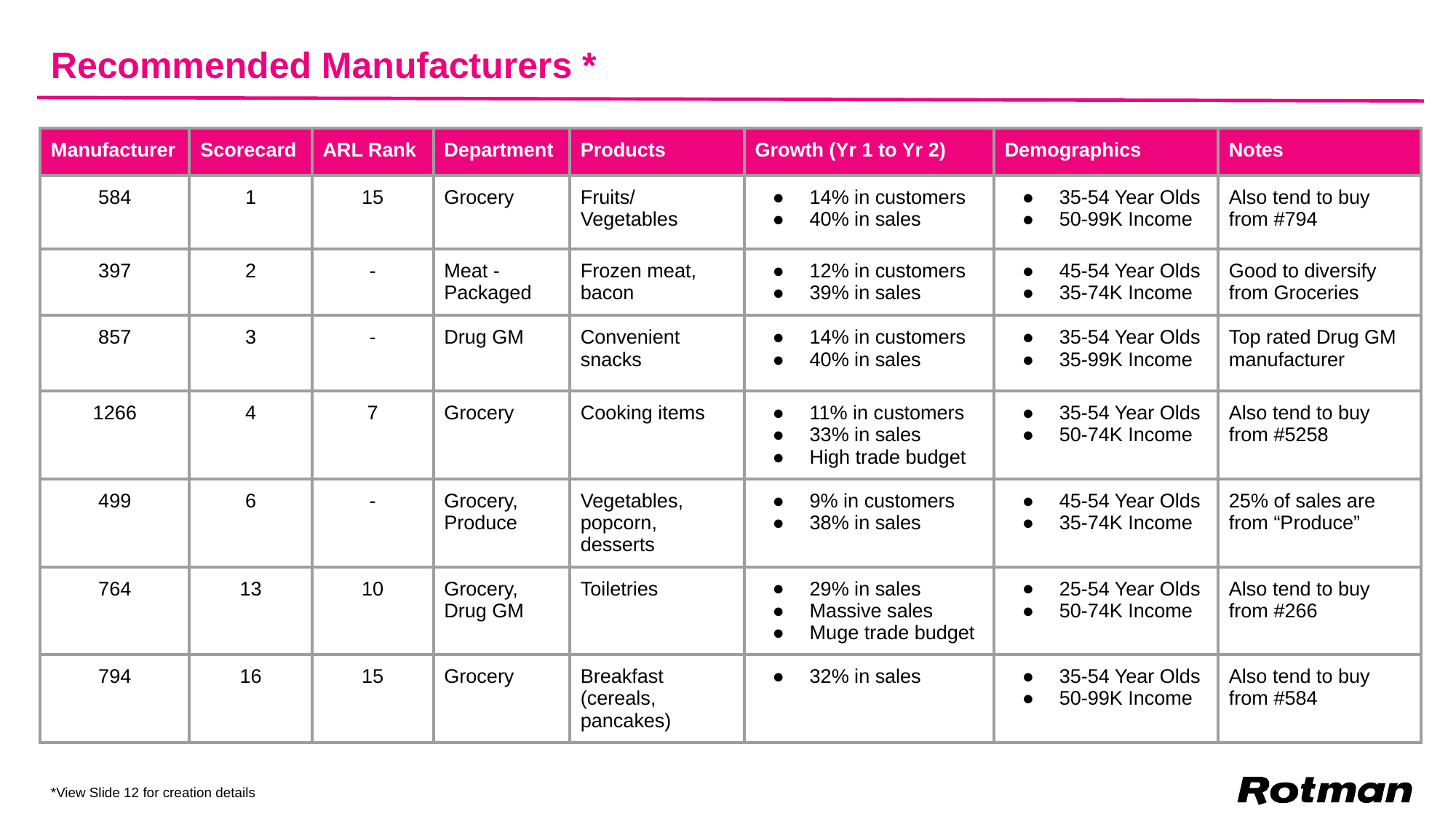

# Recommended Manufacturers *
| Manufacturer | Scorecard | ARL Rank | Department | Products | Growth (Yr 1 to Yr 2) | Demographics | Notes |
| --- | --- | --- | --- | --- | --- | --- | --- |
| 584 | 1 | 15 | Grocery | Fruits/ Vegetables | 14% in customers 40% in sales | 35-54 Year Olds 50-99K Income | Also tend to buy from #794 |
| 397 | 2 | - | Meat - Packaged | Frozen meat, bacon | 12% in customers 39% in sales | 45-54 Year Olds 35-74K Income | Good to diversify from Groceries |
| 857 | 3 | - | Drug GM | Convenient snacks | 14% in customers 40% in sales | 35-54 Year Olds 35-99K Income | Top rated Drug GM manufacturer |
| 1266 | 4 | 7 | Grocery | Cooking items | 11% in customers 33% in sales High trade budget | 35-54 Year Olds 50-74K Income | Also tend to buy from #5258 |
| 499 | 6 | - | Grocery, Produce | Vegetables, popcorn, desserts | 9% in customers 38% in sales | 45-54 Year Olds 35-74K Income | 25% of sales are from “Produce” |
| 764 | 13 | 10 | Grocery, Drug GM | Toiletries | 29% in sales Massive sales Muge trade budget | 25-54 Year Olds 50-74K Income | Also tend to buy from #266 |
| 794 | 16 | 15 | Grocery | Breakfast (cereals, pancakes) | 32% in sales | 35-54 Year Olds 50-99K Income | Also tend to buy from #584 |
*View Slide 12 for creation details